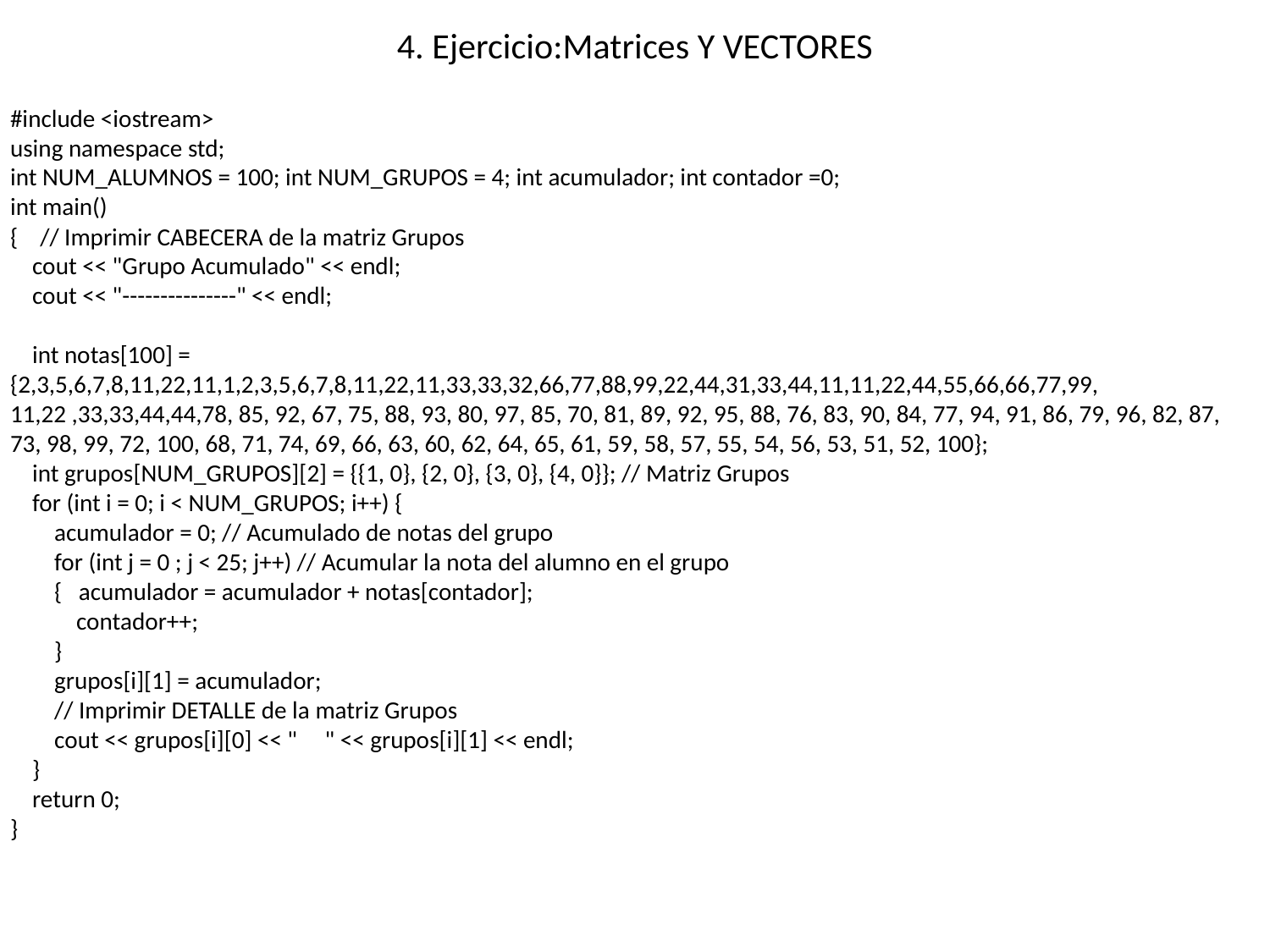

# 4. Ejercicio:Matrices Y VECTORES
#include <iostream>
using namespace std;
int NUM_ALUMNOS = 100; int NUM_GRUPOS = 4; int acumulador; int contador =0;
int main()
{    // Imprimir CABECERA de la matriz Grupos
    cout << "Grupo Acumulado" << endl;
    cout << "---------------" << endl;

    int notas[100] = {2,3,5,6,7,8,11,22,11,1,2,3,5,6,7,8,11,22,11,33,33,32,66,77,88,99,22,44,31,33,44,11,11,22,44,55,66,66,77,99, 11,22 ,33,33,44,44,78, 85, 92, 67, 75, 88, 93, 80, 97, 85, 70, 81, 89, 92, 95, 88, 76, 83, 90, 84, 77, 94, 91, 86, 79, 96, 82, 87, 73, 98, 99, 72, 100, 68, 71, 74, 69, 66, 63, 60, 62, 64, 65, 61, 59, 58, 57, 55, 54, 56, 53, 51, 52, 100};
    int grupos[NUM_GRUPOS][2] = {{1, 0}, {2, 0}, {3, 0}, {4, 0}}; // Matriz Grupos
    for (int i = 0; i < NUM_GRUPOS; i++) {
        acumulador = 0; // Acumulado de notas del grupo
        for (int j = 0 ; j < 25; j++) // Acumular la nota del alumno en el grupo
        {   acumulador = acumulador + notas[contador];
            contador++;
        }
        grupos[i][1] = acumulador;
        // Imprimir DETALLE de la matriz Grupos
        cout << grupos[i][0] << "     " << grupos[i][1] << endl;
    }
    return 0;
}